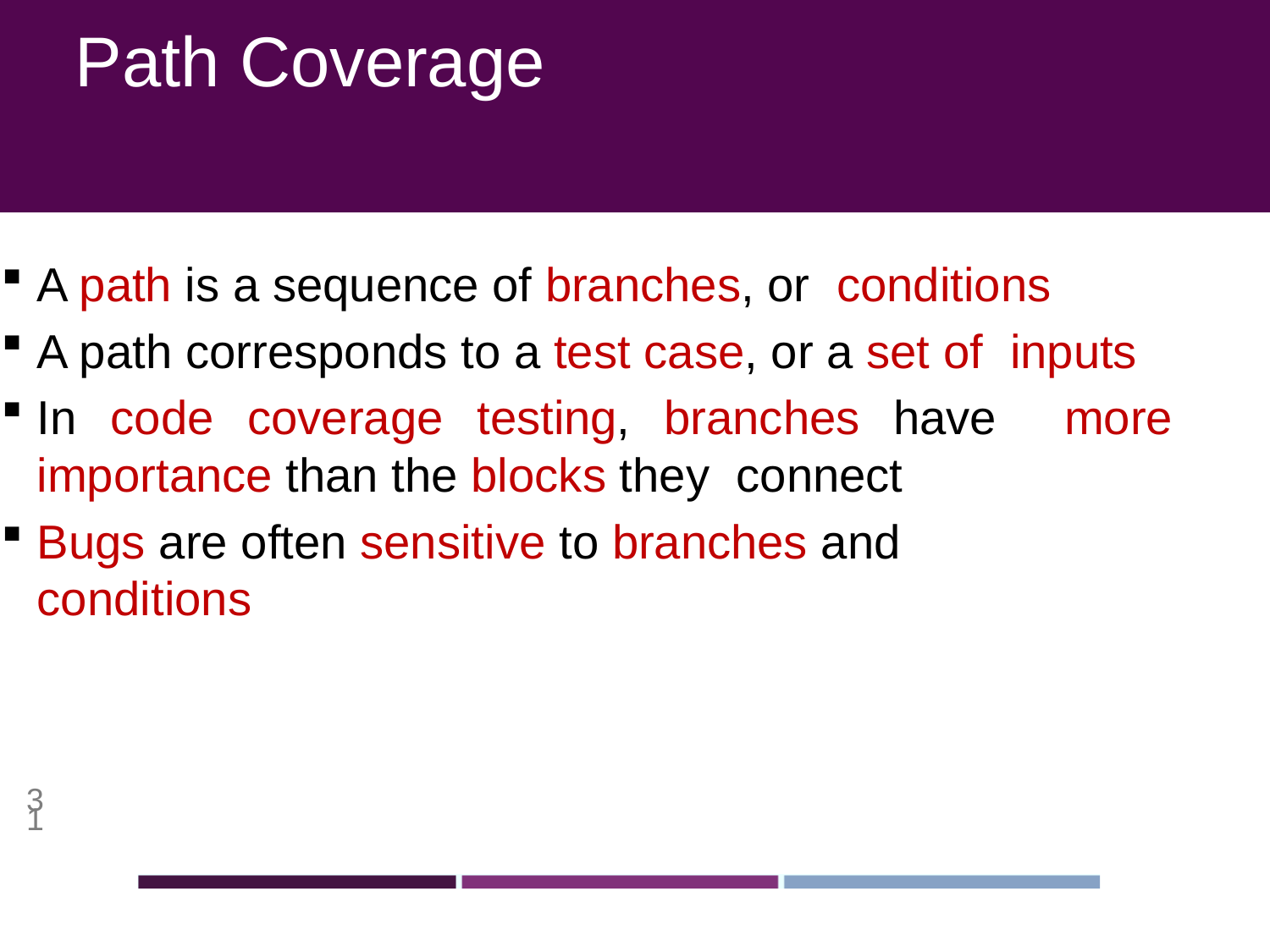

# Path Coverage

A path is a sequence of branches, or  conditions
A path corresponds to a test case, or a set of  inputs
In code coverage testing, branches have  more importance than the blocks they  connect
Bugs are often sensitive to branches and
conditions
31